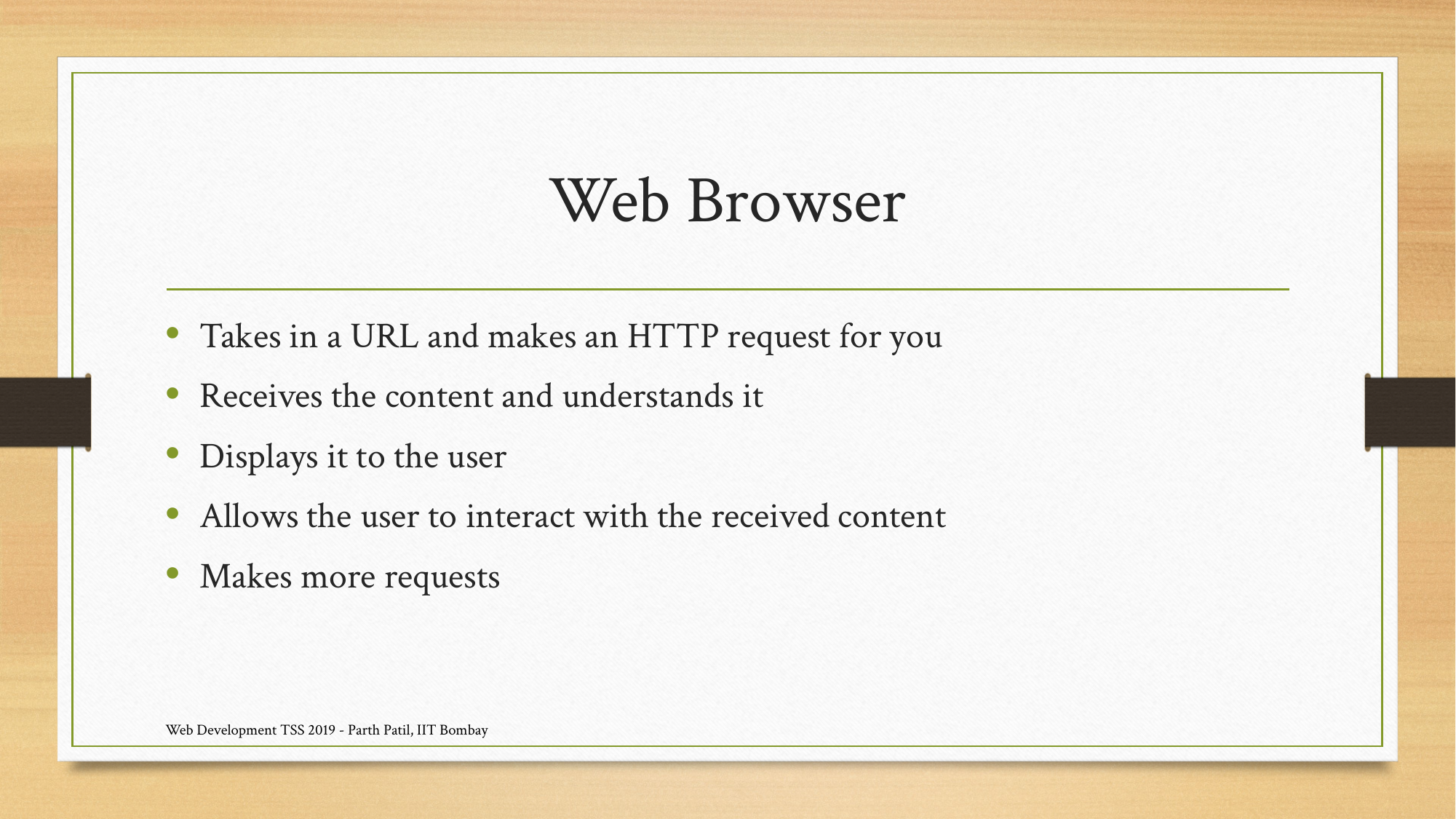

# Web Browser
Takes in a URL and makes an HTTP request for you
Receives the content and understands it
Displays it to the user
Allows the user to interact with the received content
Makes more requests
Web Development TSS 2019 - Parth Patil, IIT Bombay